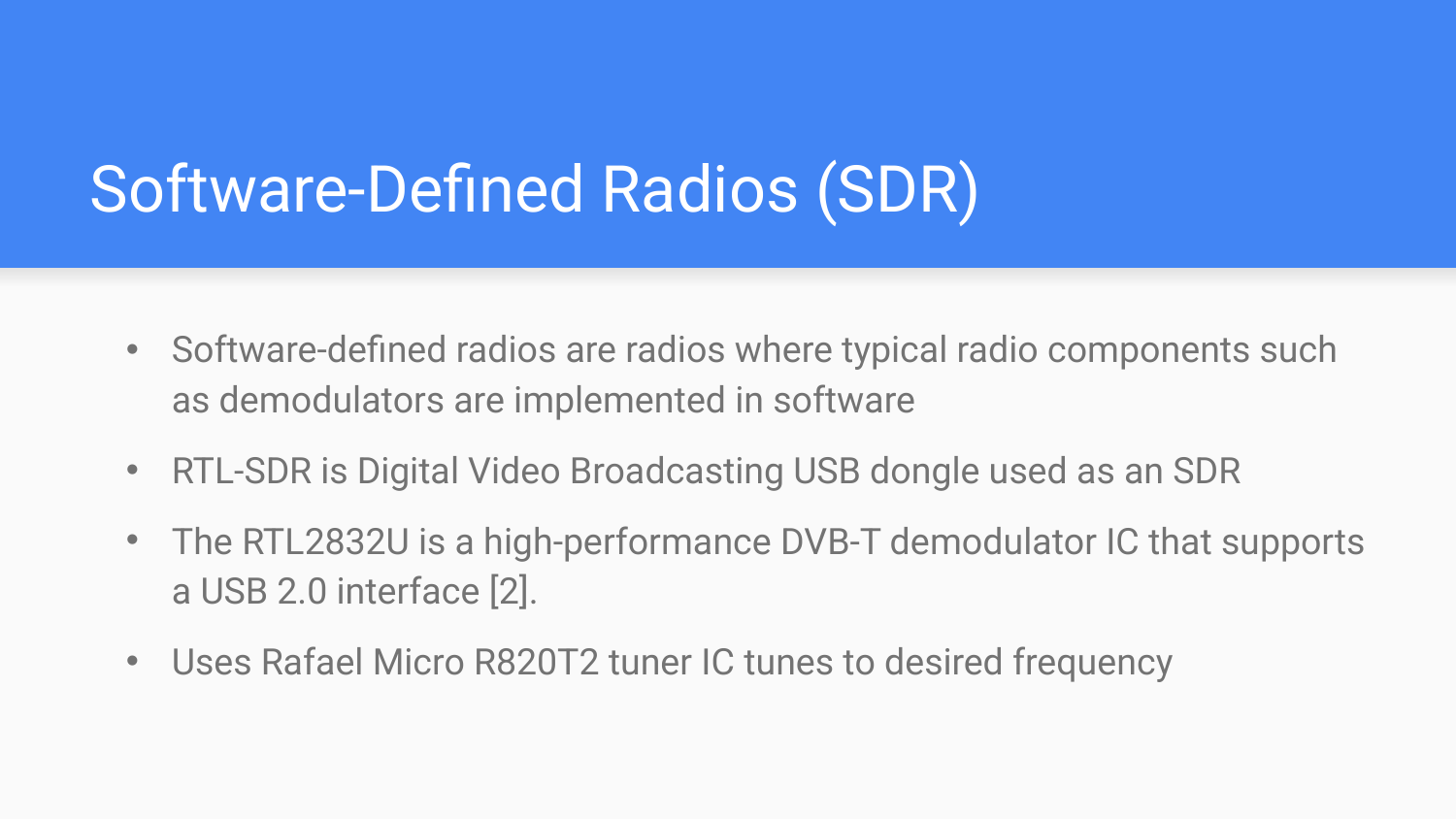

# Software-Defined Radios (SDR)
Software-defined radios are radios where typical radio components such as demodulators are implemented in software
RTL-SDR is Digital Video Broadcasting USB dongle used as an SDR
The RTL2832U is a high-performance DVB-T demodulator IC that supports a USB 2.0 interface [2].
Uses Rafael Micro R820T2 tuner IC tunes to desired frequency